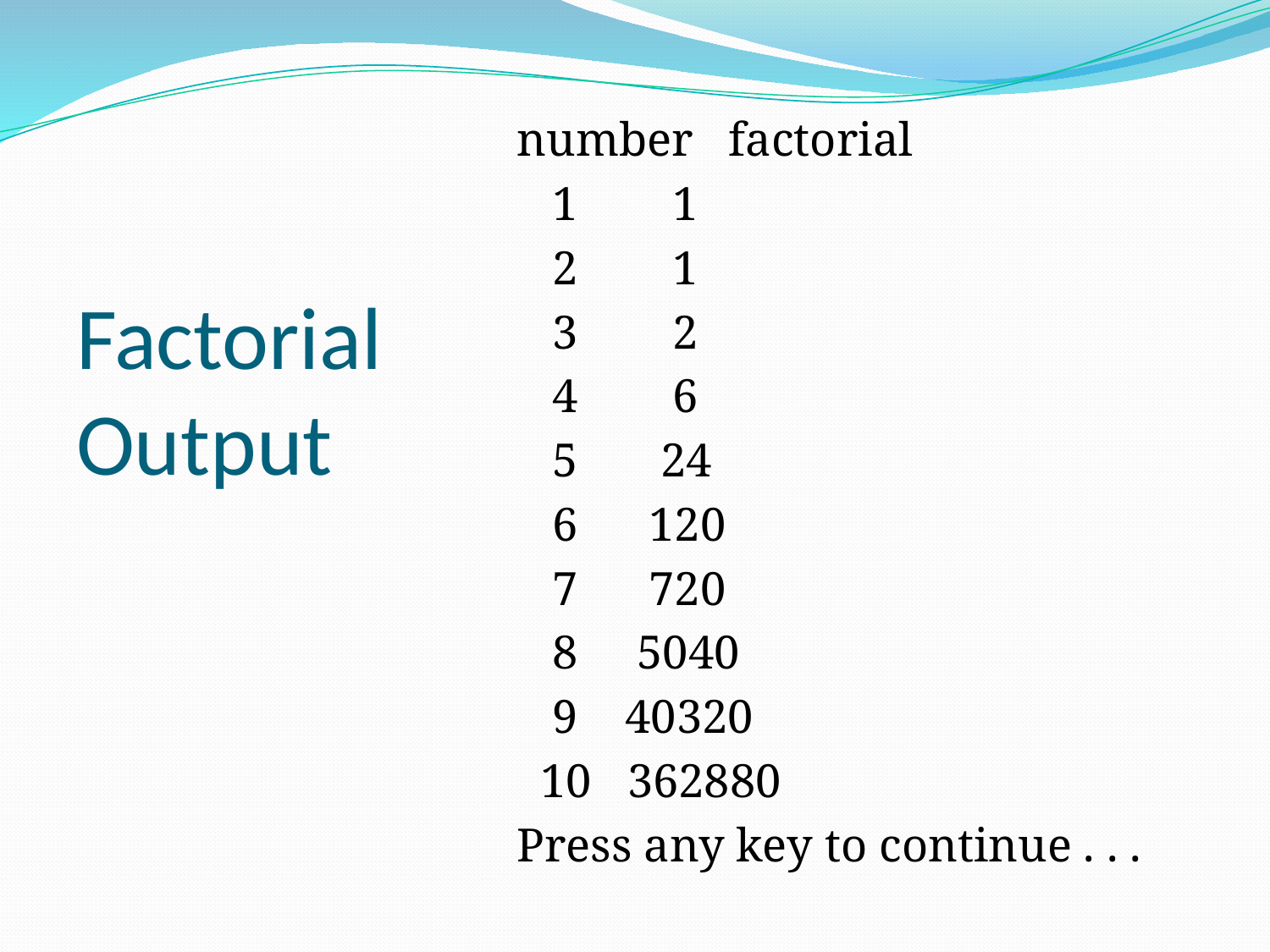

# Factorial Output
number   factorial
   1        1
   2        1
   3        2
   4        6
   5       24
   6      120
   7      720
   8     5040
   9    40320
  10   362880
Press any key to continue . . .